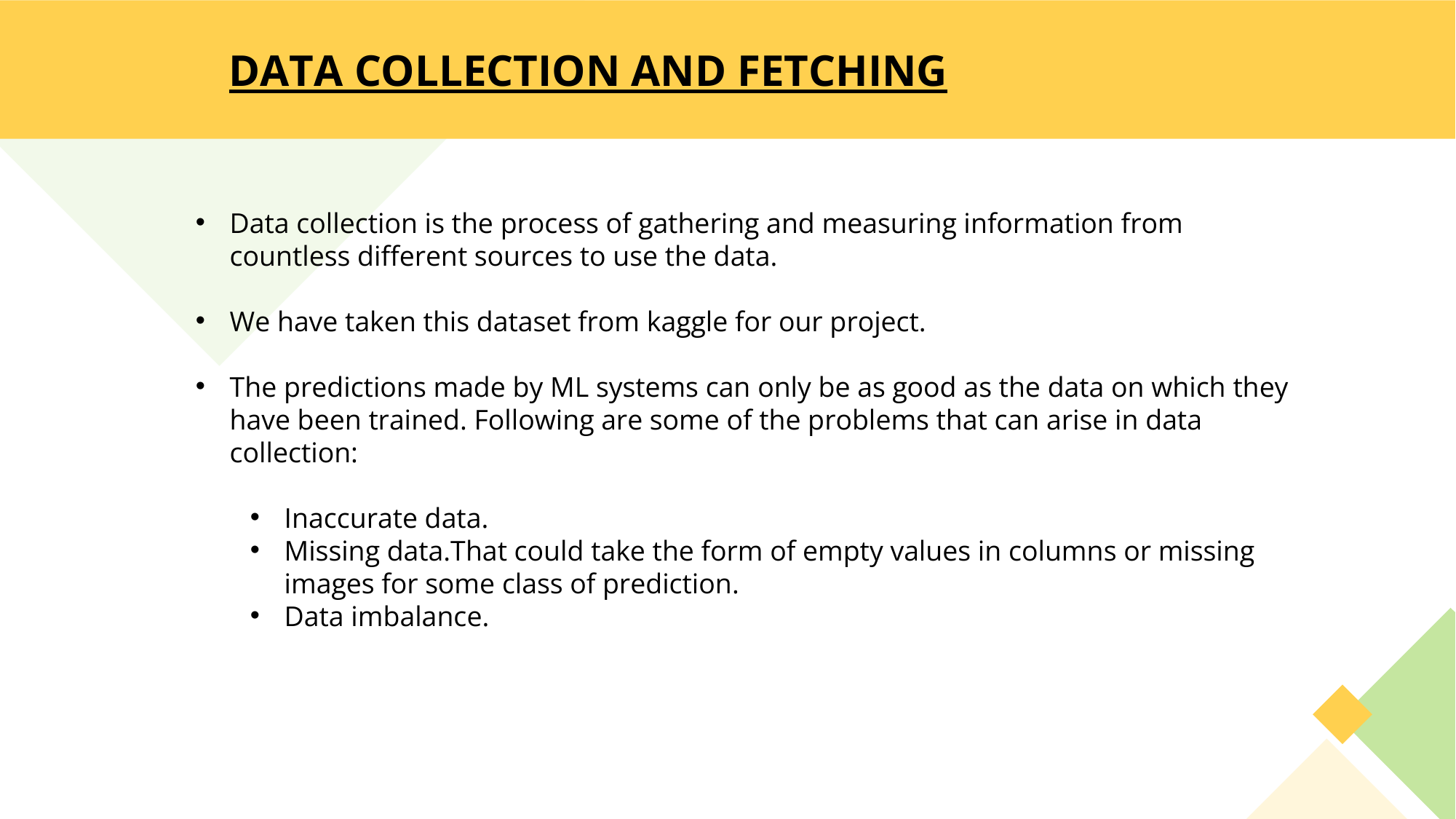

DATA COLLECTION AND FETCHING
Data collection is the process of gathering and measuring information from countless different sources to use the data.

We have taken this dataset from kaggle for our project.

The predictions made by ML systems can only be as good as the data on which they have been trained. Following are some of the problems that can arise in data collection:

Inaccurate data.
Missing data.That could take the form of empty values in columns or missing images for some class of prediction.
Data imbalance.